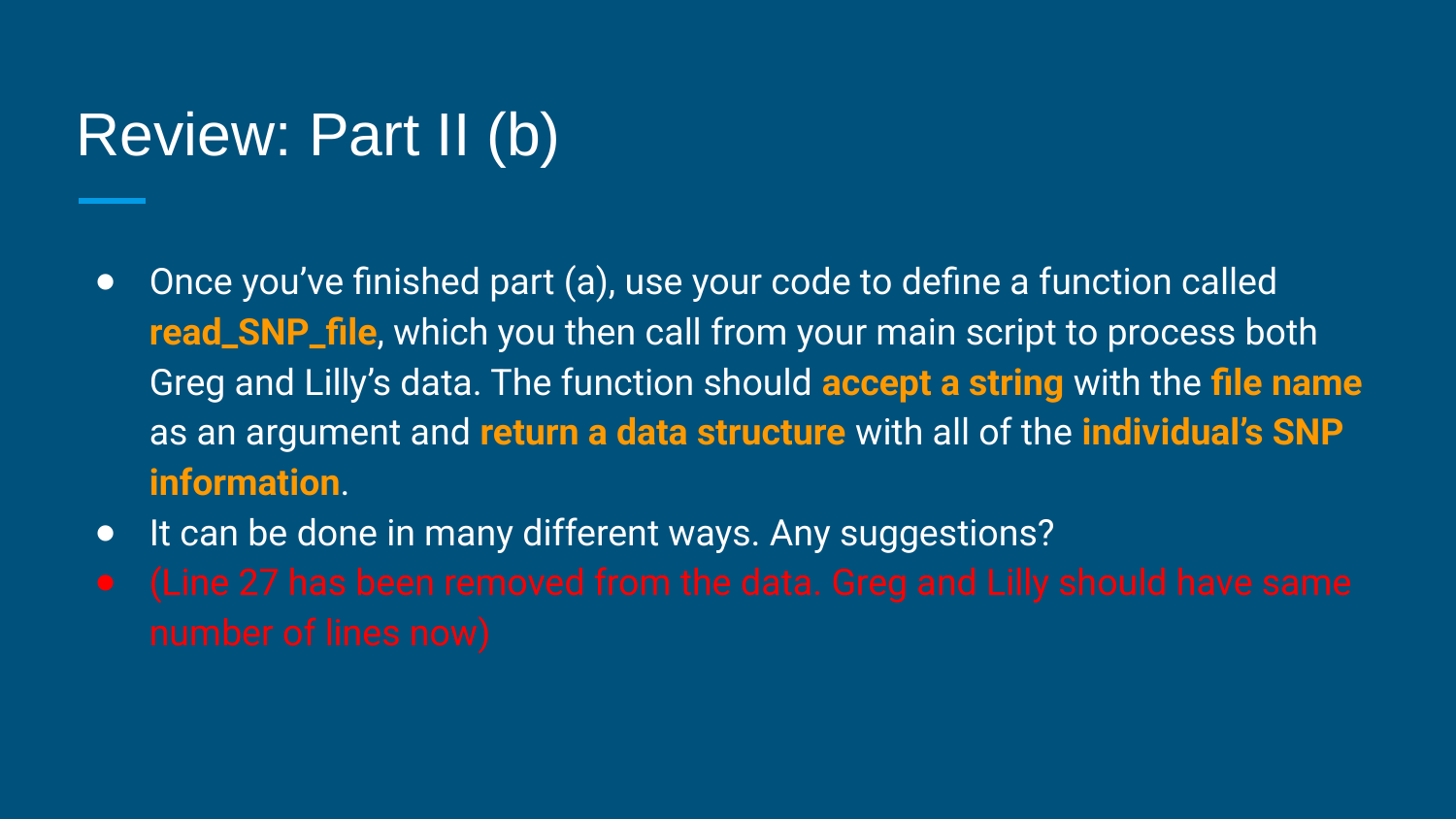

# Review: Part II (b)
Once you’ve finished part (a), use your code to define a function called read_SNP_file, which you then call from your main script to process both Greg and Lilly’s data. The function should accept a string with the file name as an argument and return a data structure with all of the individual’s SNP information.
It can be done in many different ways. Any suggestions?
(Line 27 has been removed from the data. Greg and Lilly should have same number of lines now)